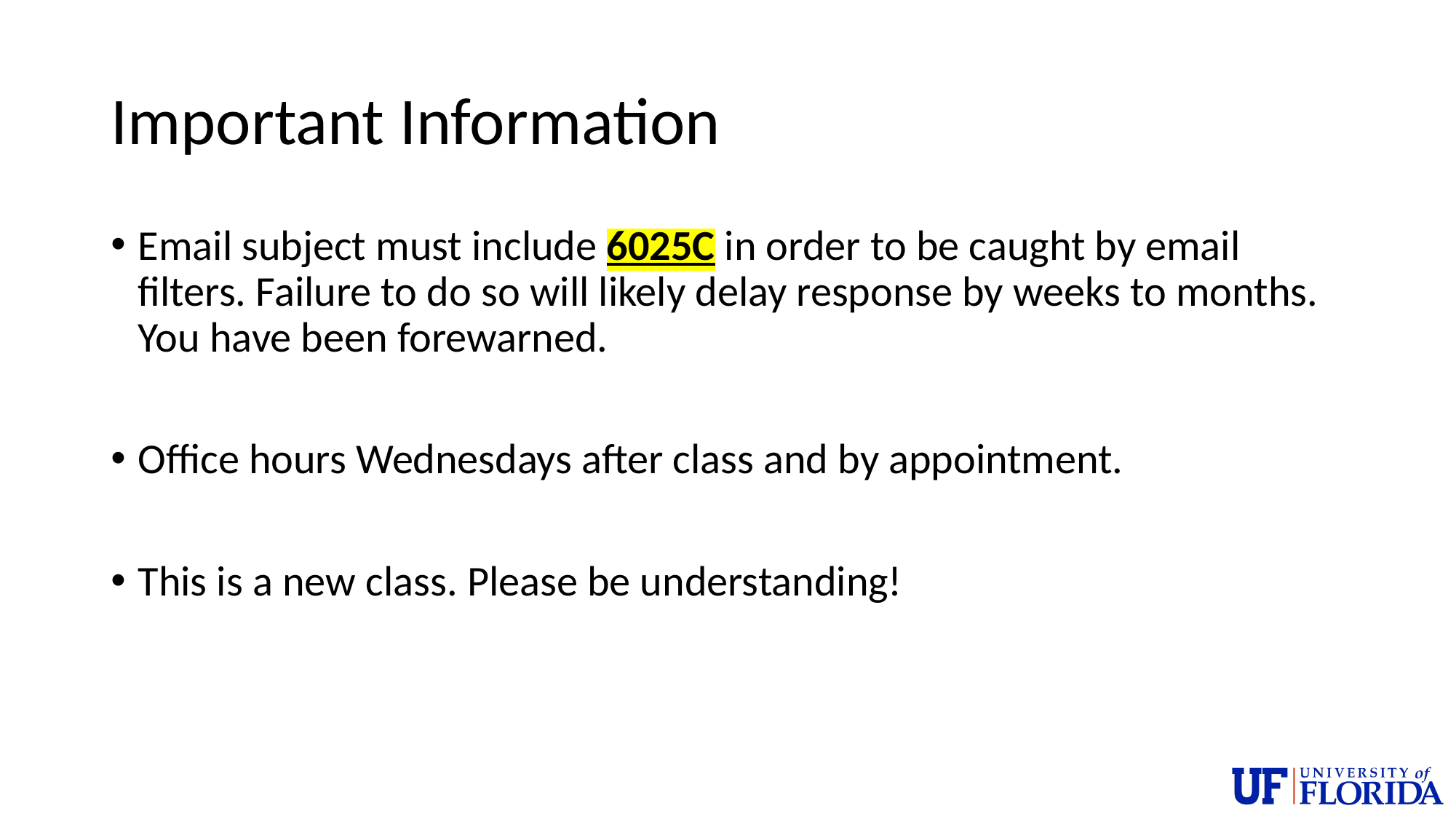

# Important Information
Email subject must include 6025C in order to be caught by email filters. Failure to do so will likely delay response by weeks to months. You have been forewarned.

Office hours Wednesdays after class and by appointment.

This is a new class. Please be understanding!